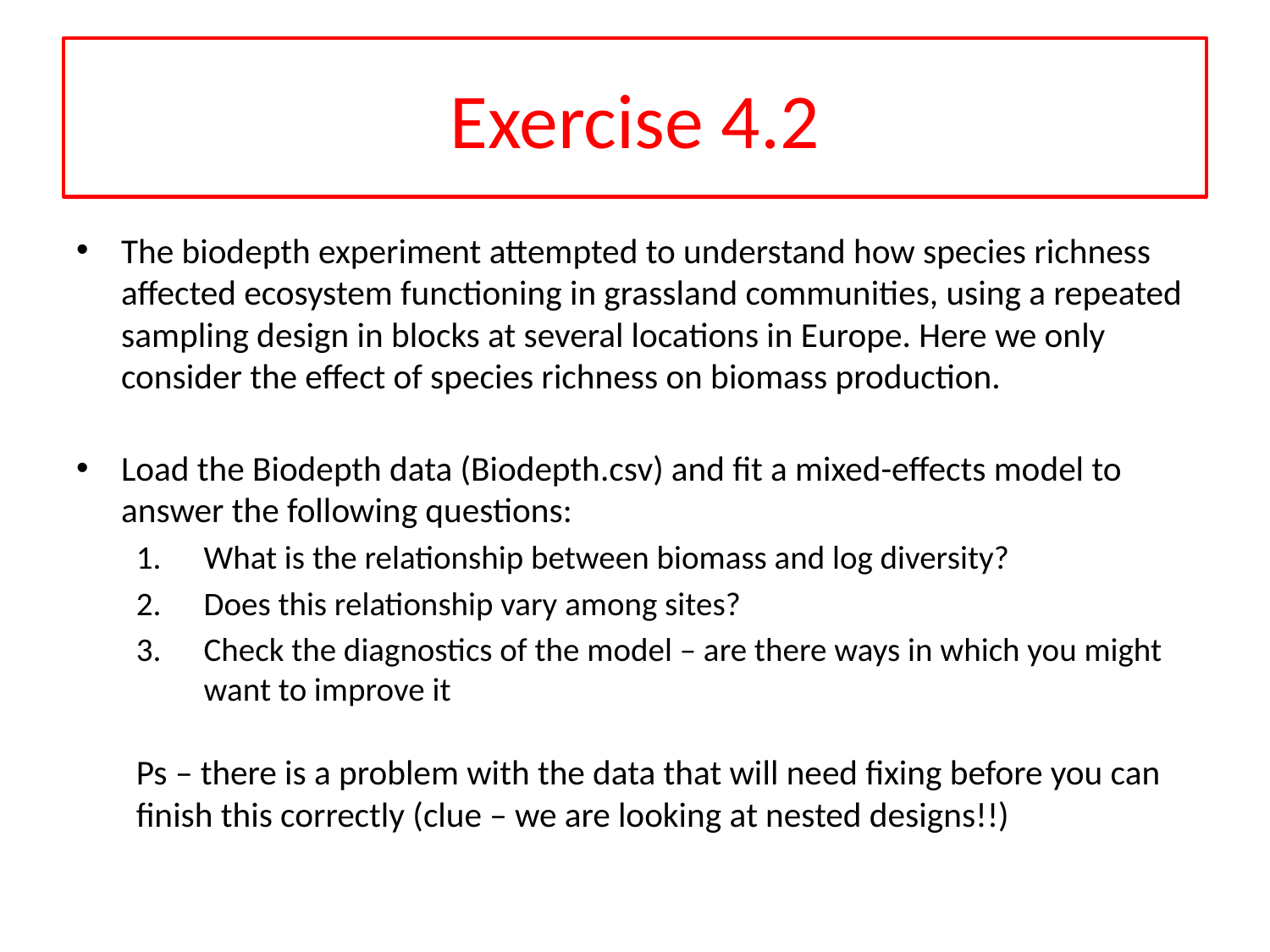

# Exercise 4.2
The biodepth experiment attempted to understand how species richness affected ecosystem functioning in grassland communities, using a repeated sampling design in blocks at several locations in Europe. Here we only consider the effect of species richness on biomass production.

Load the Biodepth data (Biodepth.csv) and fit a mixed-effects model to answer the following questions:
What is the relationship between biomass and log diversity?
Does this relationship vary among sites?
Check the diagnostics of the model – are there ways in which you might want to improve it

Ps – there is a problem with the data that will need fixing before you can finish this correctly (clue – we are looking at nested designs!!)